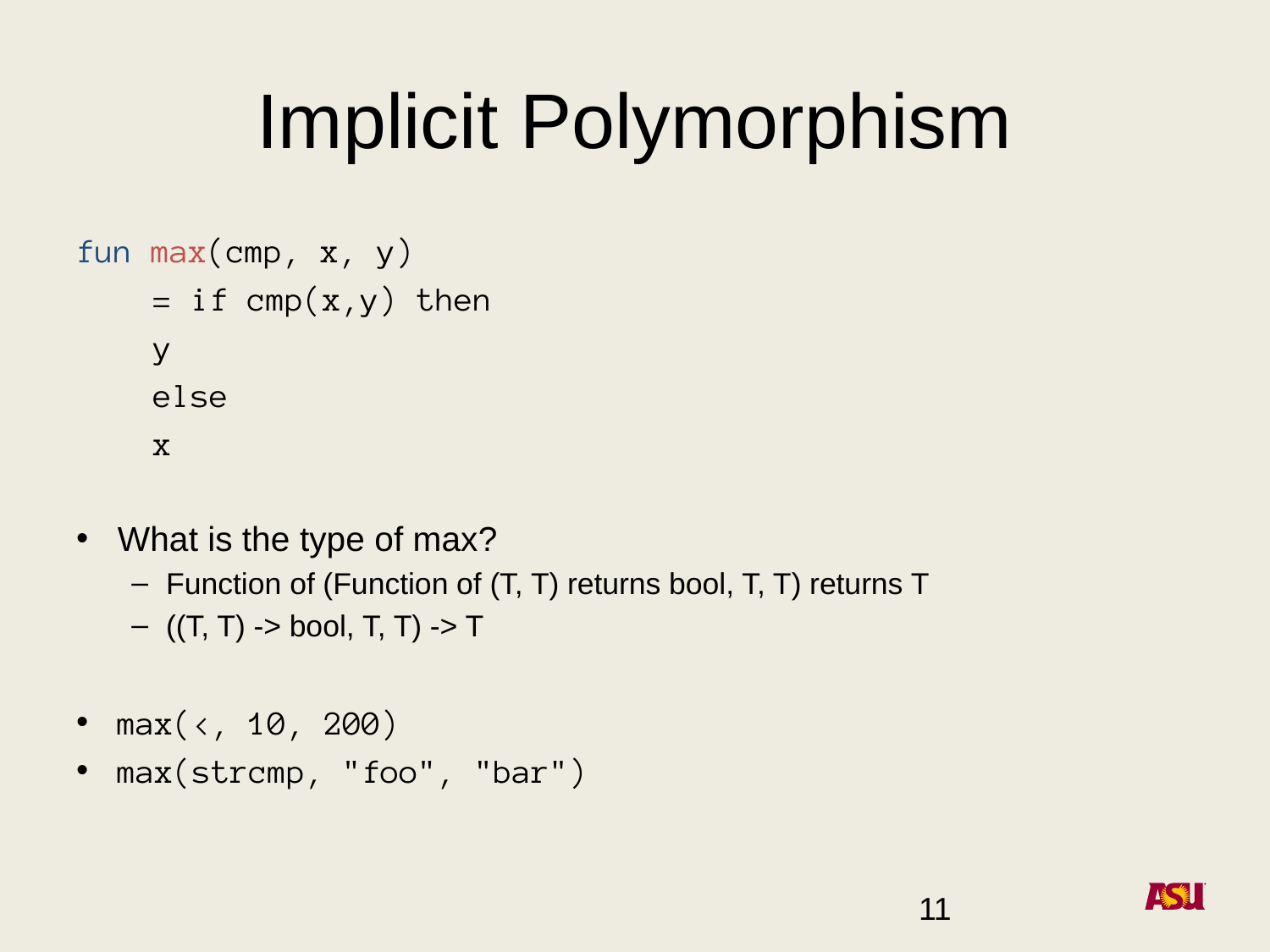

# Implicit Polymorphism
fun max(cmp, x, y)
	= if cmp(x,y) then
			y
		else
			x

What is the type of max?
Function of (Function of (T, T) returns bool, T, T) returns T
((T, T) -> bool, T, T) -> T

max(<, 10, 200)
max(strcmp, "foo", "bar")

11